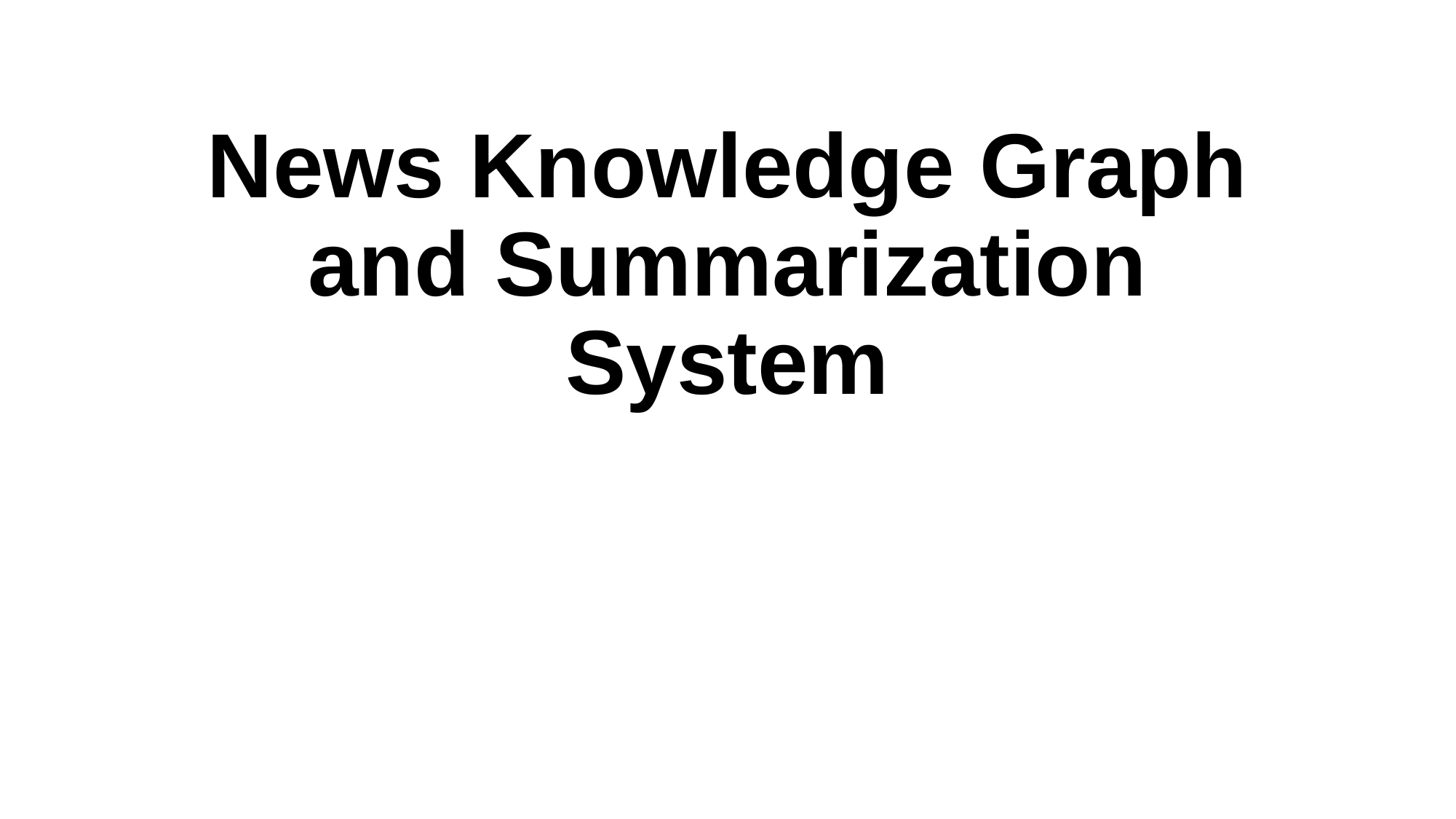

# News Knowledge Graph and Summarization System